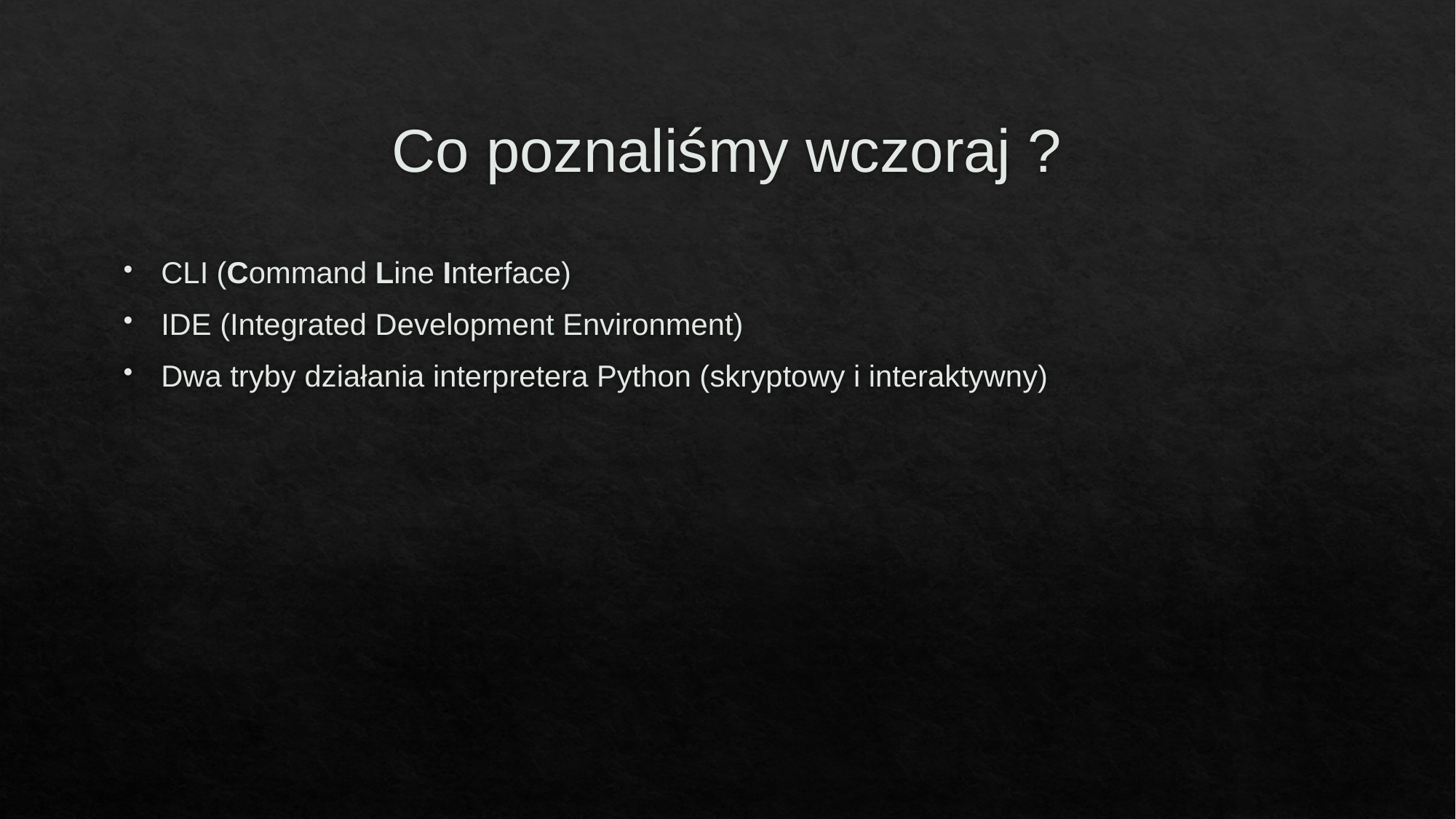

# Co poznaliśmy wczoraj ?
CLI (Command Line Interface)
IDE (Integrated Development Environment)
Dwa tryby działania interpretera Python (skryptowy i interaktywny)